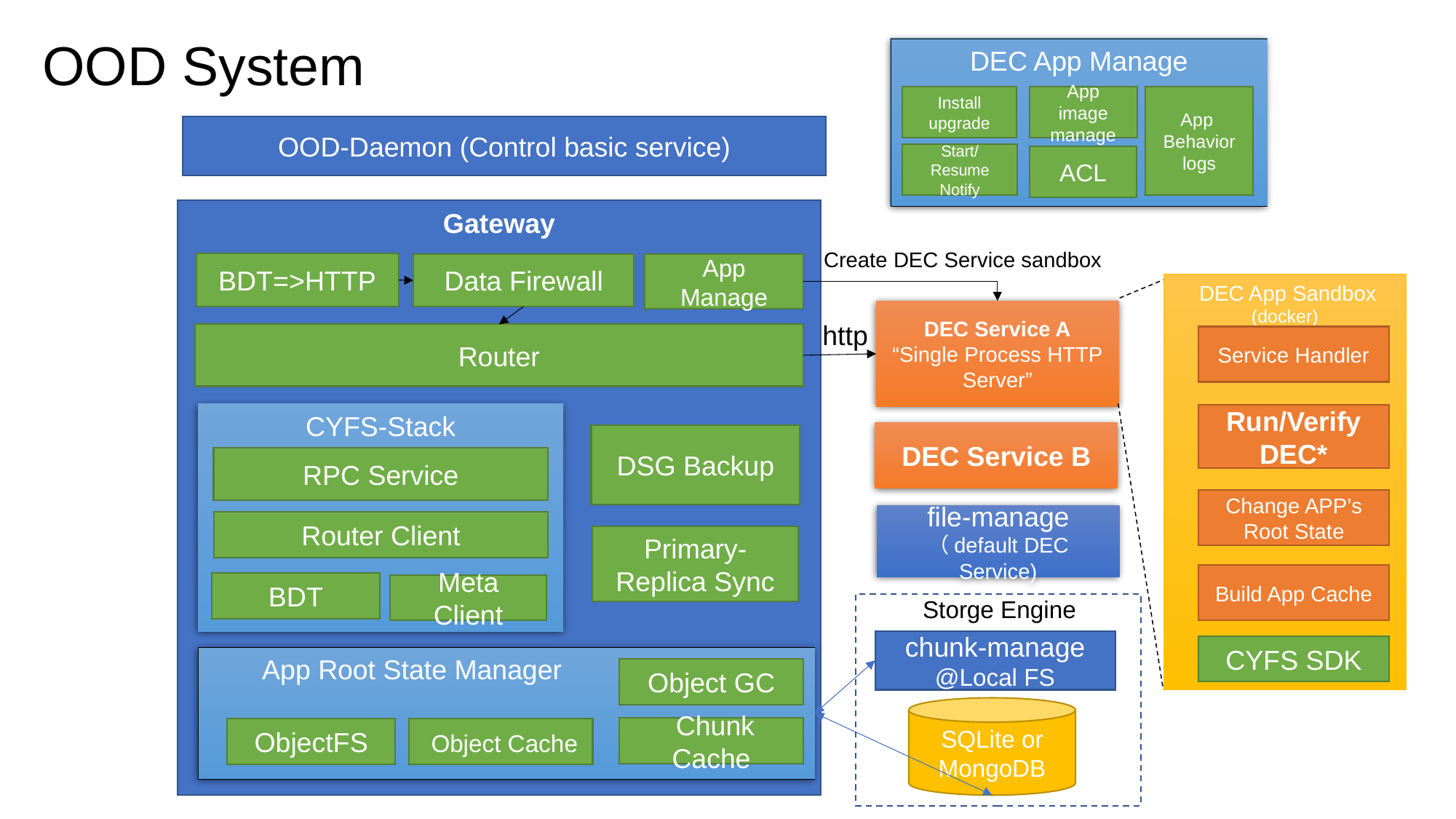

# OOD System
DEC App Manage
Install upgrade
App image manage
App
Behavior logs
OOD-Daemon (Control basic service)
Start/Resume
Notify
ACL
Gateway
Create DEC Service sandbox
BDT=>HTTP
App Manage
Data Firewall
 DEC App Sandbox
(docker)

DEC Service A
“Single Process HTTP Server”
http
Router
Service Handler
CYFS-Stack
Run/Verify
DEC*
DEC Service B
DSG Backup
RPC Service
Change APP’s Root State
file-manage
（default DEC Service)
Router Client
Primary- Replica Sync
Build App Cache
BDT
Meta Client
Storge Engine

chunk-manage
@Local FS
CYFS SDK
       App Root State Manager
Object GC
SQLite or
MongoDB
 Chunk Cache
ObjectFS
 Object Cache